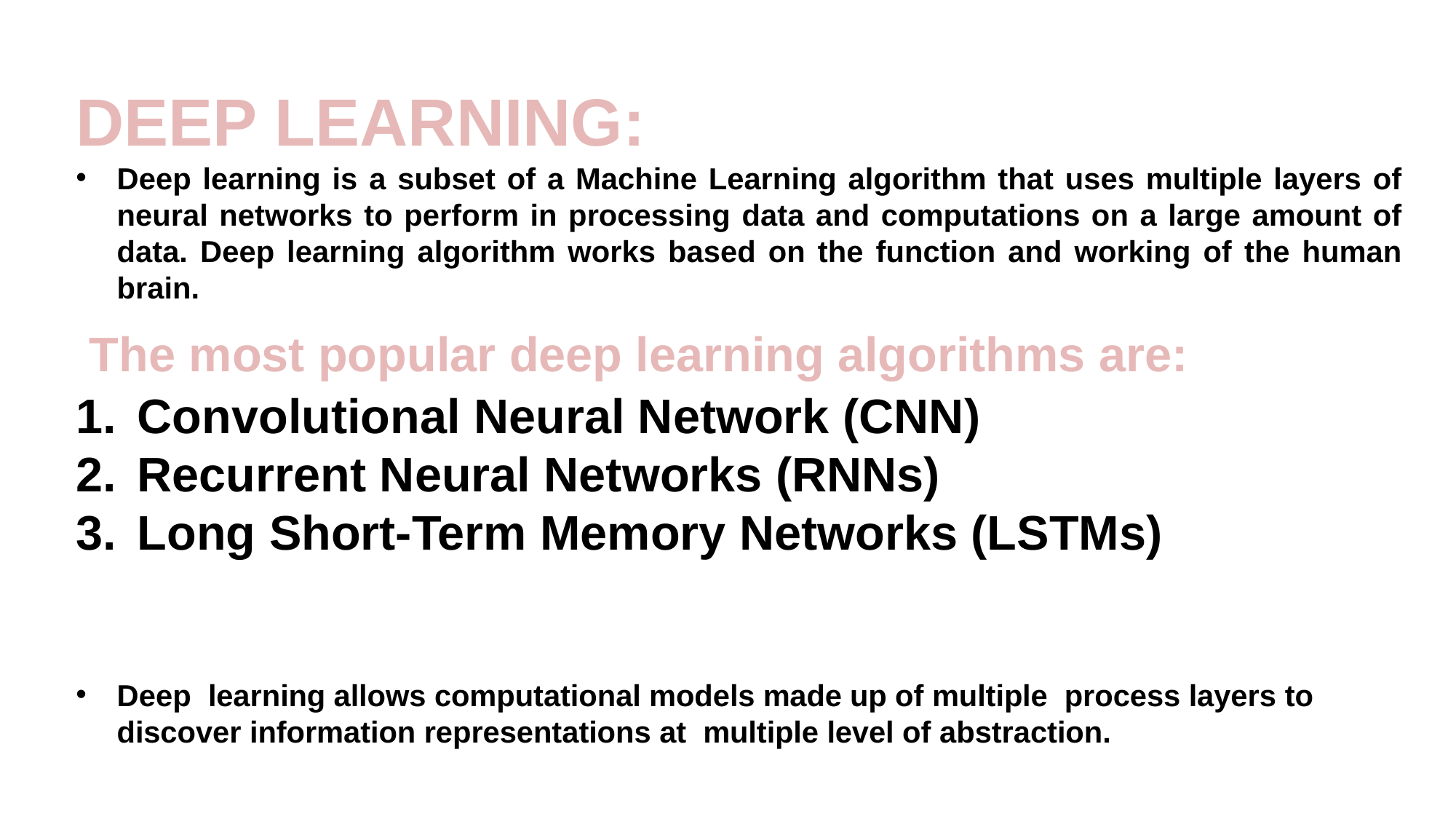

DEEP LEARNING:
Deep learning is a subset of a Machine Learning algorithm that uses multiple layers of neural networks to perform in processing data and computations on a large amount of data. Deep learning algorithm works based on the function and working of the human brain.
 The most popular deep learning algorithms are:
Convolutional Neural Network (CNN)
Recurrent Neural Networks (RNNs)
Long Short-Term Memory Networks (LSTMs)

Deep  learning allows computational models made up of multiple  process layers to discover information representations at  multiple level of abstraction.